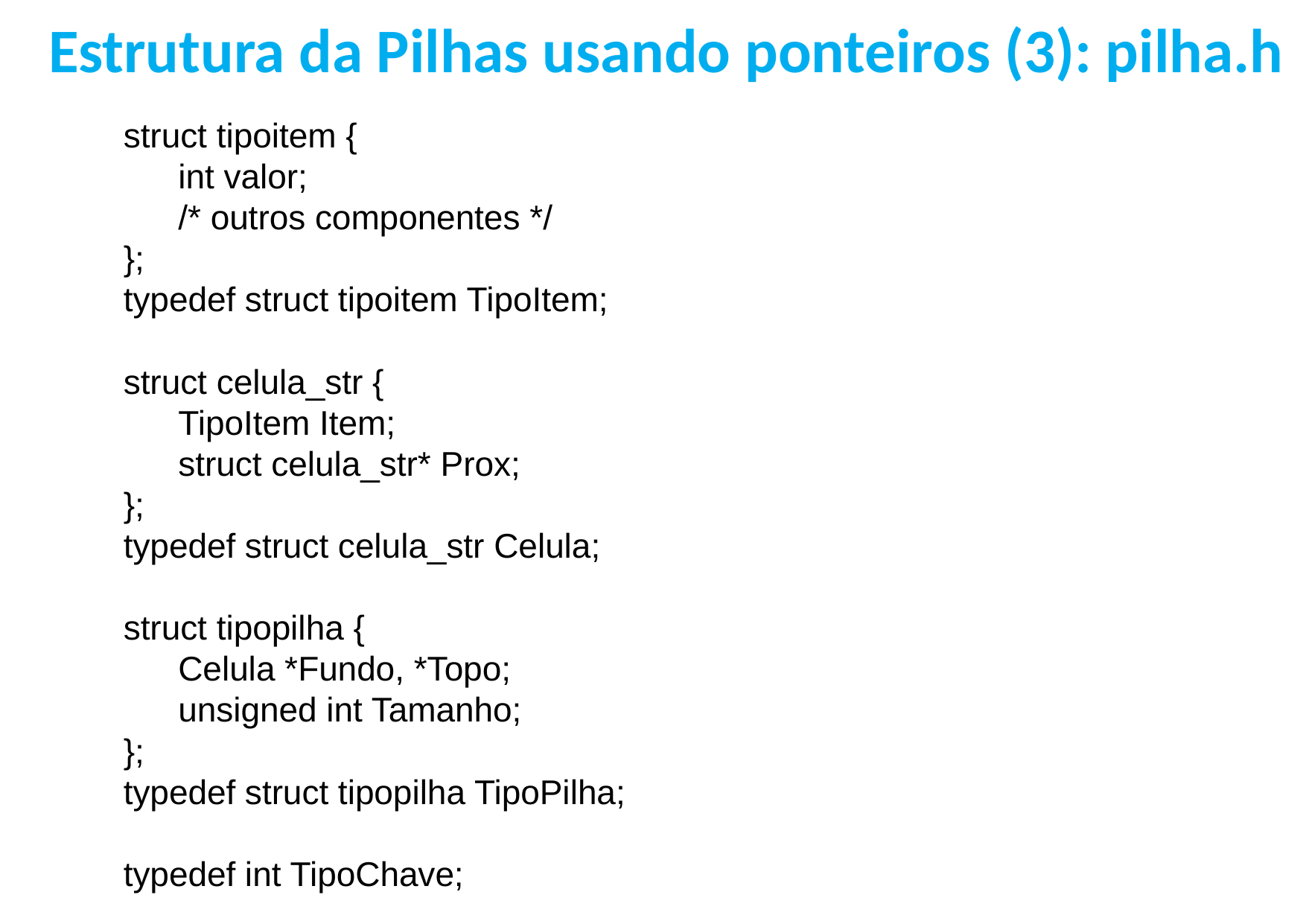

Estrutura da Pilhas usando ponteiros (3): pilha.h
struct tipoitem {
	int valor;
	/* outros componentes */
};
typedef struct tipoitem TipoItem;

struct celula_str {
	TipoItem Item;
	struct celula_str* Prox;
};
typedef struct celula_str Celula;

struct tipopilha {
	Celula *Fundo, *Topo;
	unsigned int Tamanho;
};
typedef struct tipopilha TipoPilha;

typedef int TipoChave;